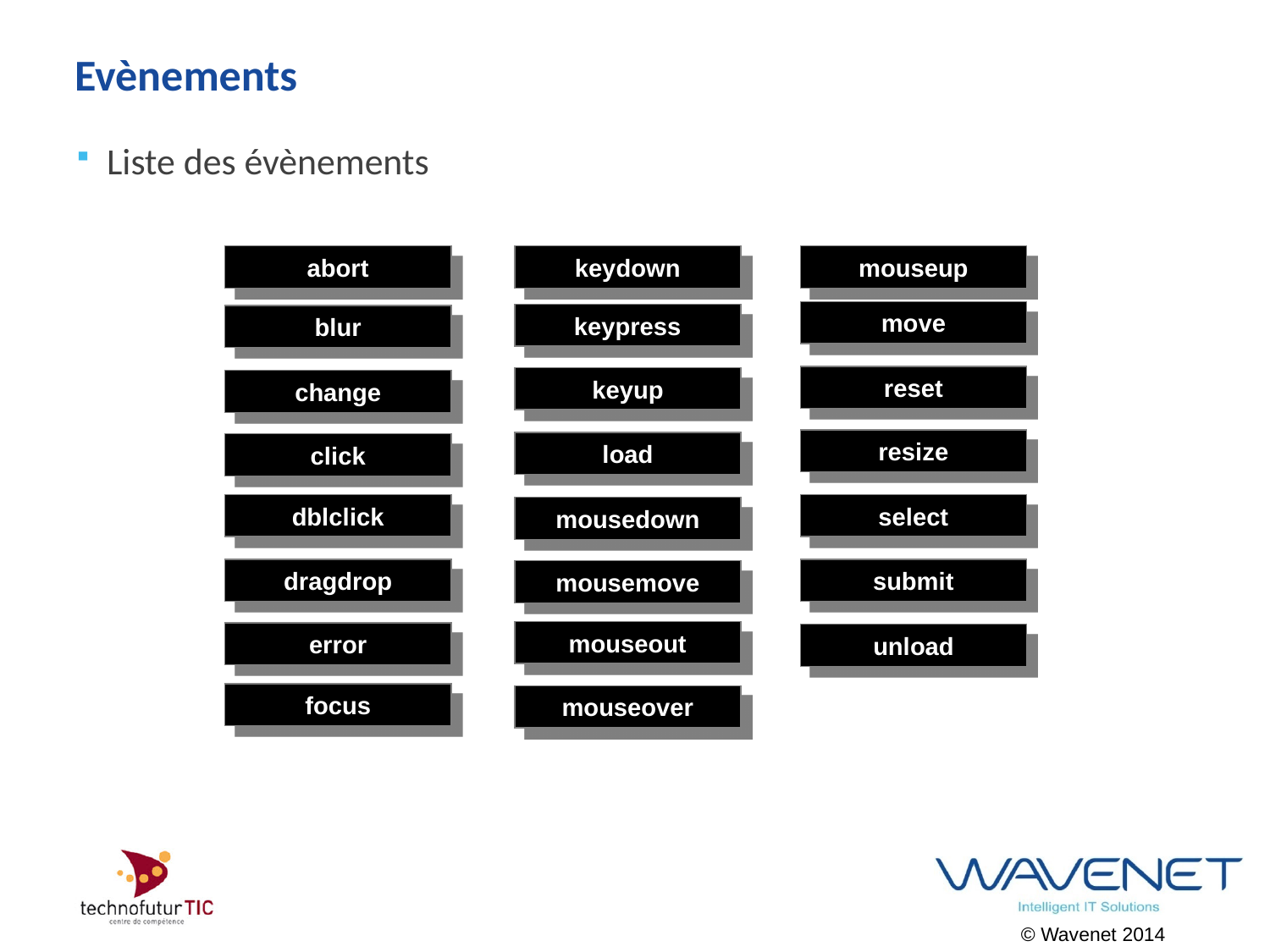

# Evènements
Liste des évènements
abort
keydown
mouseup
move
keypress
blur
reset
keyup
change
resize
load
click
dblclick
select
mousedown
dragdrop
submit
mousemove
mouseout
error
unload
focus
mouseover
© Wavenet 2014